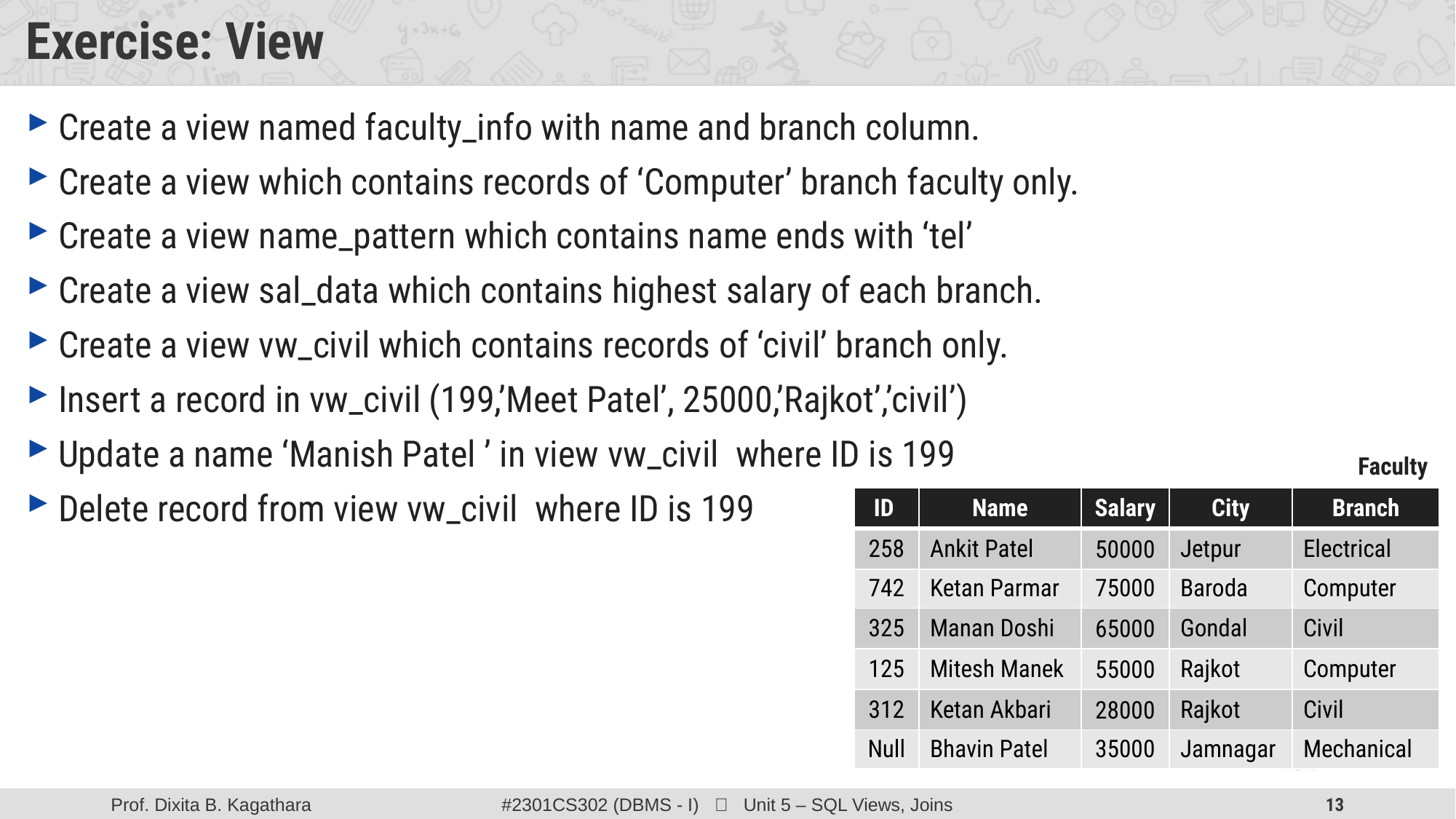

# Exercise: View
Create a view named faculty_info with name and branch column.
Create a view which contains records of ‘Computer’ branch faculty only.
Create a view name_pattern which contains name ends with ‘tel’
Create a view sal_data which contains highest salary of each branch.
Create a view vw_civil which contains records of ‘civil’ branch only.
Insert a record in vw_civil (199,’Meet Patel’, 25000,’Rajkot’,’civil’)
Update a name ‘Manish Patel ’ in view vw_civil  where ID is 199
Delete record from view vw_civil  where ID is 199
Faculty
| ID | Name | Salary | City | Branch |
| --- | --- | --- | --- | --- |
| 258 | Ankit Patel | 50000 | Jetpur | Electrical |
| 742 | Ketan Parmar | 75000 | Baroda | Computer |
| 325 | Manan Doshi | 65000 | Gondal | Civil |
| 125 | Mitesh Manek | 55000 | Rajkot | Computer |
| 312 | Ketan Akbari | 28000 | Rajkot | Civil |
| Null | Bhavin Patel | 35000 | Jamnagar | Mechanical |